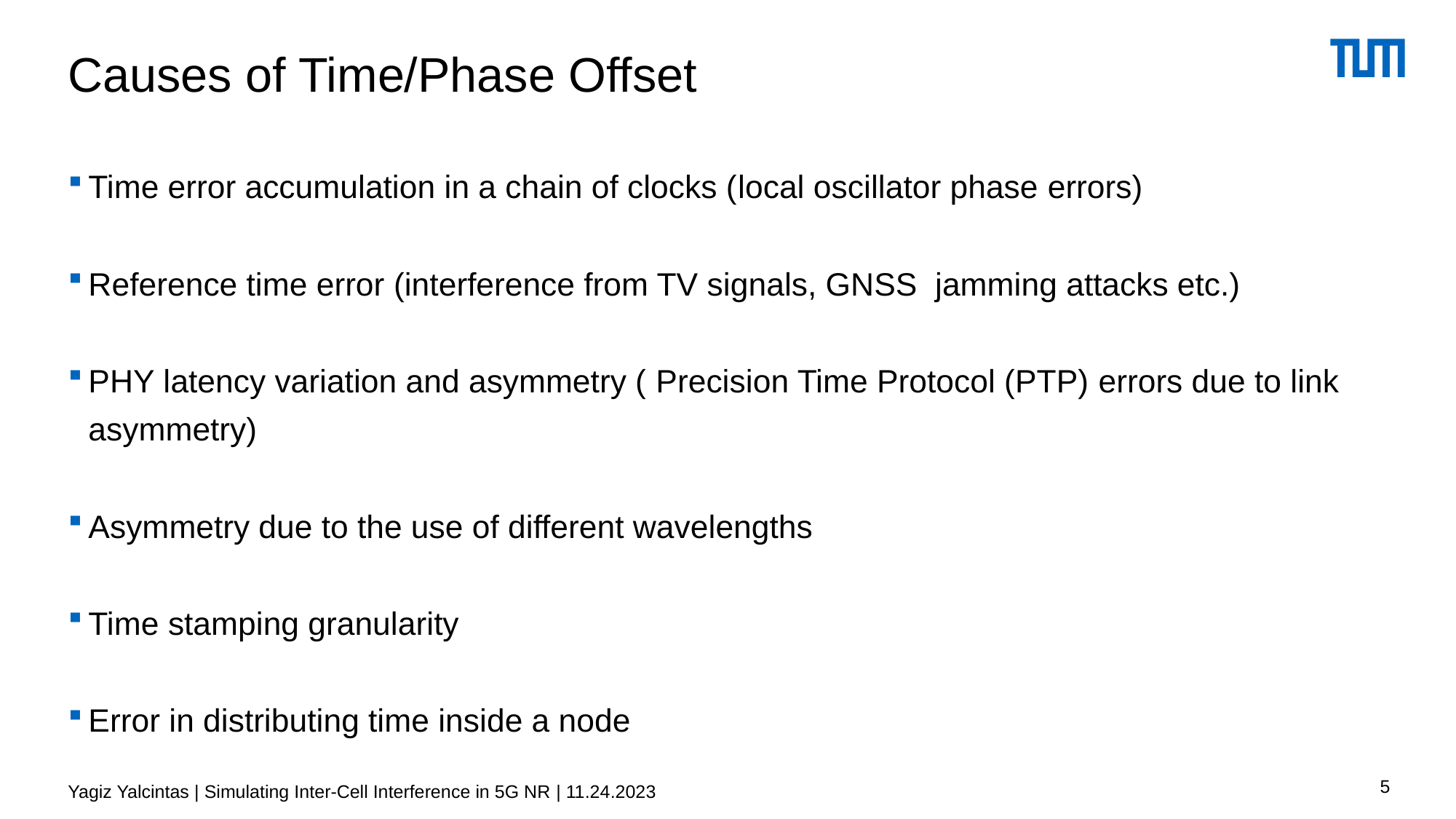

# Causes of Time/Phase Offset
Time error accumulation in a chain of clocks (local oscillator phase errors)

Reference time error (interference from TV signals, GNSS  jamming attacks etc.)

PHY latency variation and asymmetry ( Precision Time Protocol (PTP) errors due to link asymmetry)

Asymmetry due to the use of different wavelengths

Time stamping granularity

Error in distributing time inside a node

5